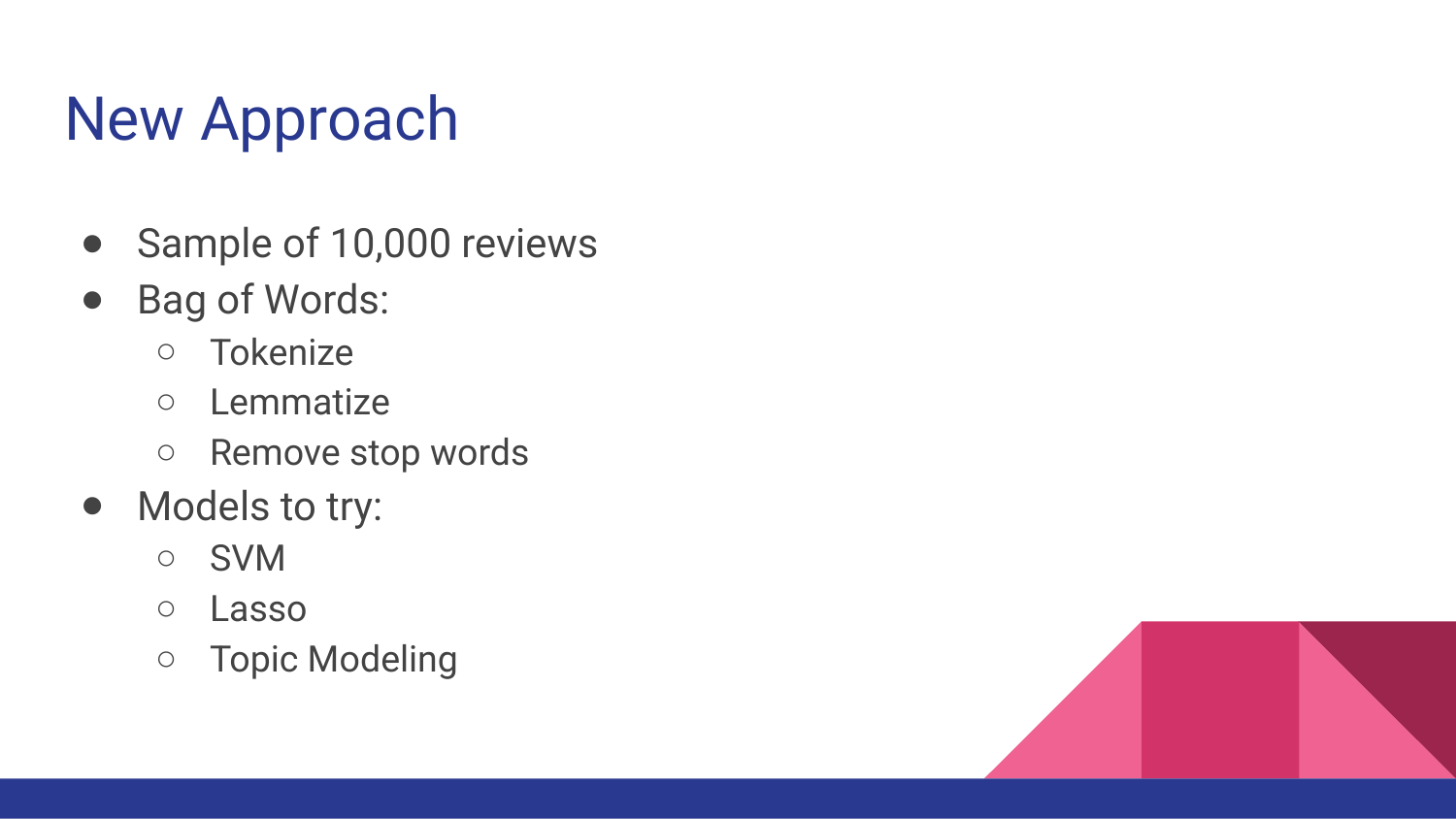

# New Approach
Sample of 10,000 reviews
Bag of Words:
Tokenize
Lemmatize
Remove stop words
Models to try:
SVM
Lasso
Topic Modeling